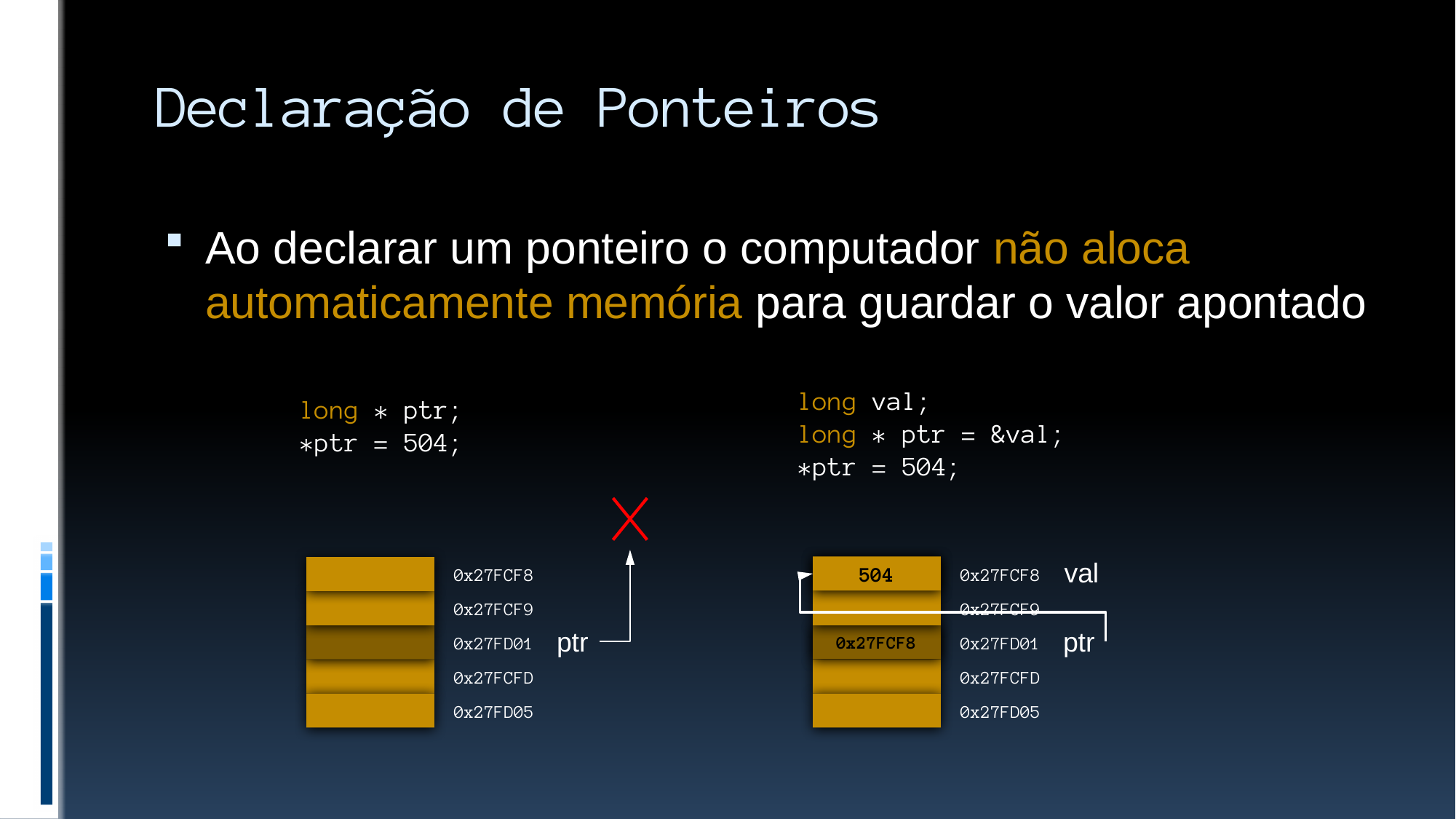

# Declaração de Ponteiros
Ao declarar um ponteiro o computador não aloca automaticamente memória para guardar o valor apontado
long val;
long * ptr = &val;
*ptr = 504;
long * ptr;
*ptr = 504;

0x27FCF8

0x27FCF9
ptr

0x27FD01

0x27FCFD

0x27FD05
val
504

0x27FCF8

0x27FCF9
ptr
0x27FCF8

0x27FD01

0x27FCFD

0x27FD05